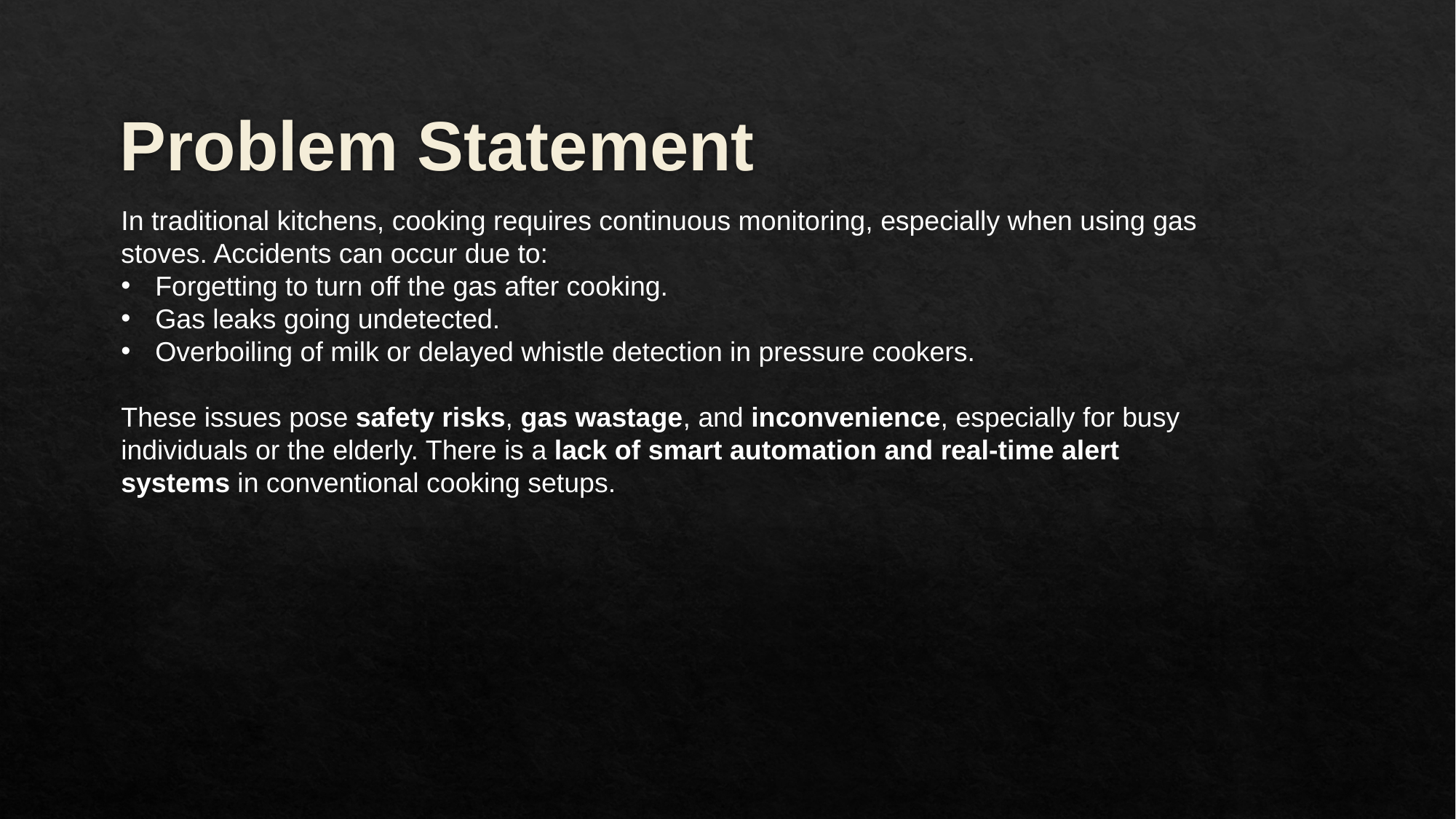

# Problem Statement
In traditional kitchens, cooking requires continuous monitoring, especially when using gas stoves. Accidents can occur due to:
Forgetting to turn off the gas after cooking.
Gas leaks going undetected.
Overboiling of milk or delayed whistle detection in pressure cookers.
These issues pose safety risks, gas wastage, and inconvenience, especially for busy individuals or the elderly. There is a lack of smart automation and real-time alert systems in conventional cooking setups.